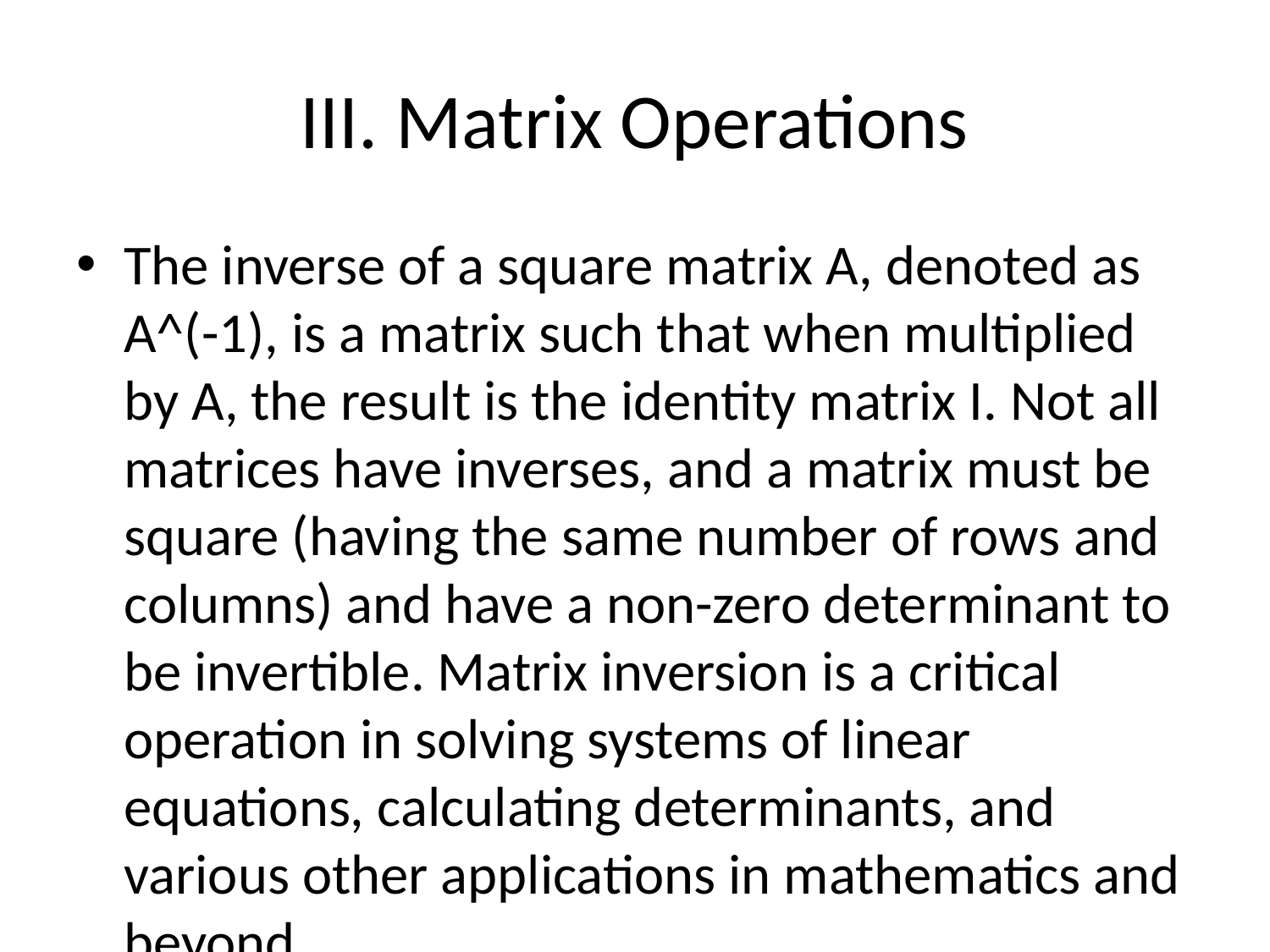

# III. Matrix Operations
The inverse of a square matrix A, denoted as A^(-1), is a matrix such that when multiplied by A, the result is the identity matrix I. Not all matrices have inverses, and a matrix must be square (having the same number of rows and columns) and have a non-zero determinant to be invertible. Matrix inversion is a critical operation in solving systems of linear equations, calculating determinants, and various other applications in mathematics and beyond.